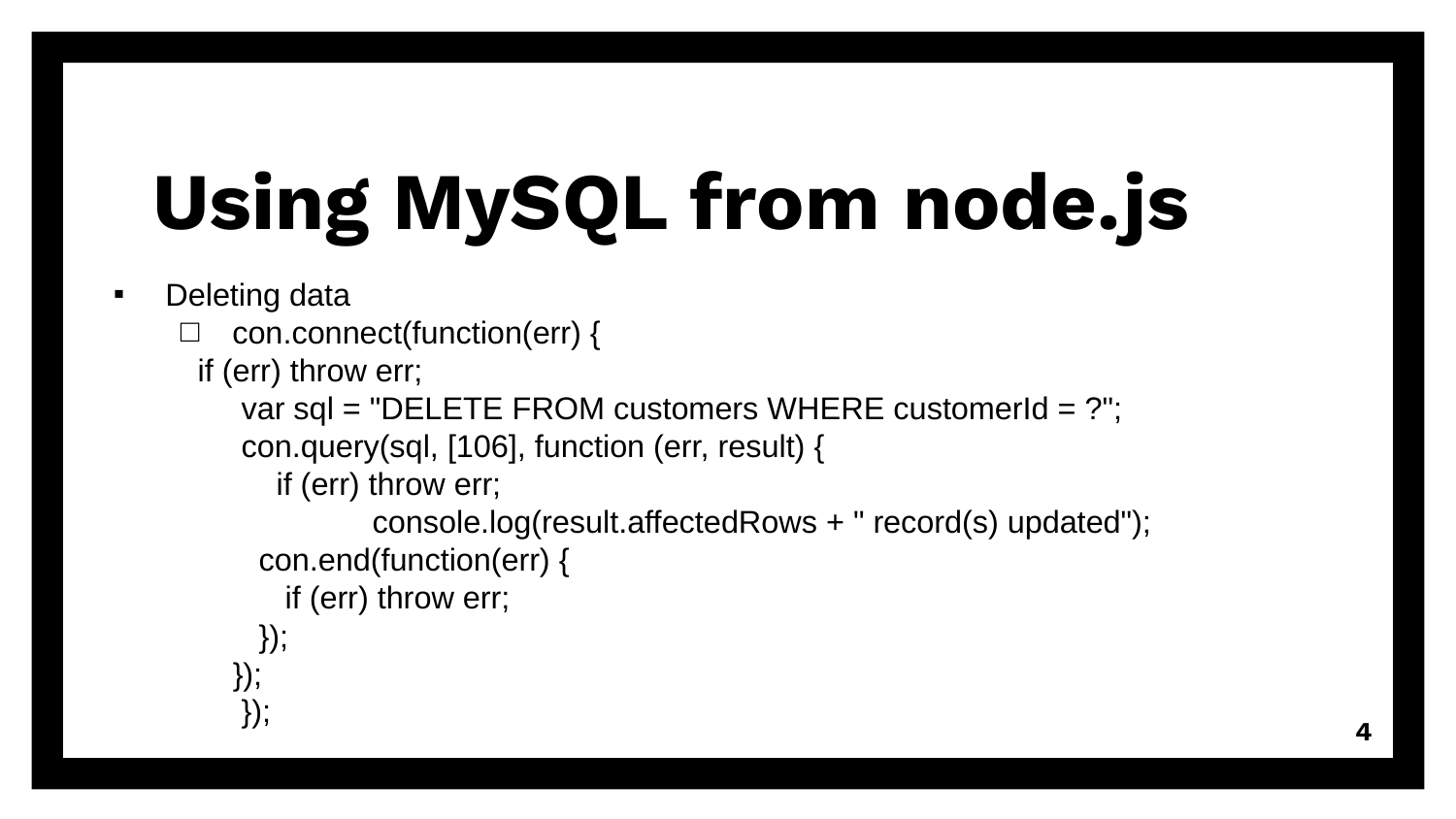

# Using MySQL from node.js
Deleting data
con.connect(function(err) {
	  if (err) throw err;
       var sql = "DELETE FROM customers WHERE customerId = ?";
       con.query(sql, [106], function (err, result) {
           if (err) throw err;
 	         console.log(result.affectedRows + " record(s) updated");
	         con.end(function(err) {
	            if (err) throw err;
	         });
	      });
       });
4